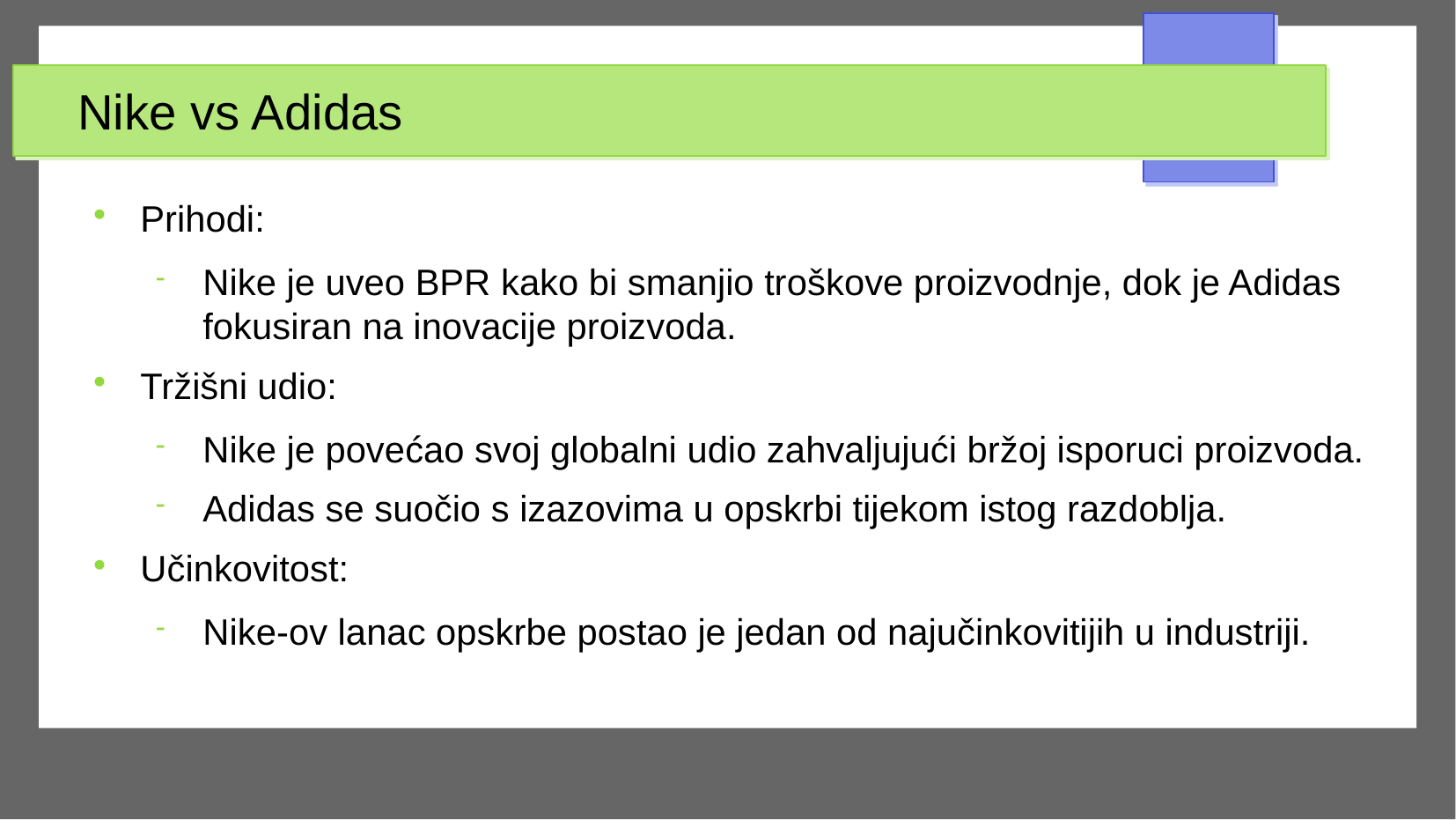

# Nike vs Adidas
Prihodi:
Nike je uveo BPR kako bi smanjio troškove proizvodnje, dok je Adidas fokusiran na inovacije proizvoda.
Tržišni udio:
Nike je povećao svoj globalni udio zahvaljujući bržoj isporuci proizvoda.
Adidas se suočio s izazovima u opskrbi tijekom istog razdoblja.
Učinkovitost:
Nike-ov lanac opskrbe postao je jedan od najučinkovitijih u industriji.